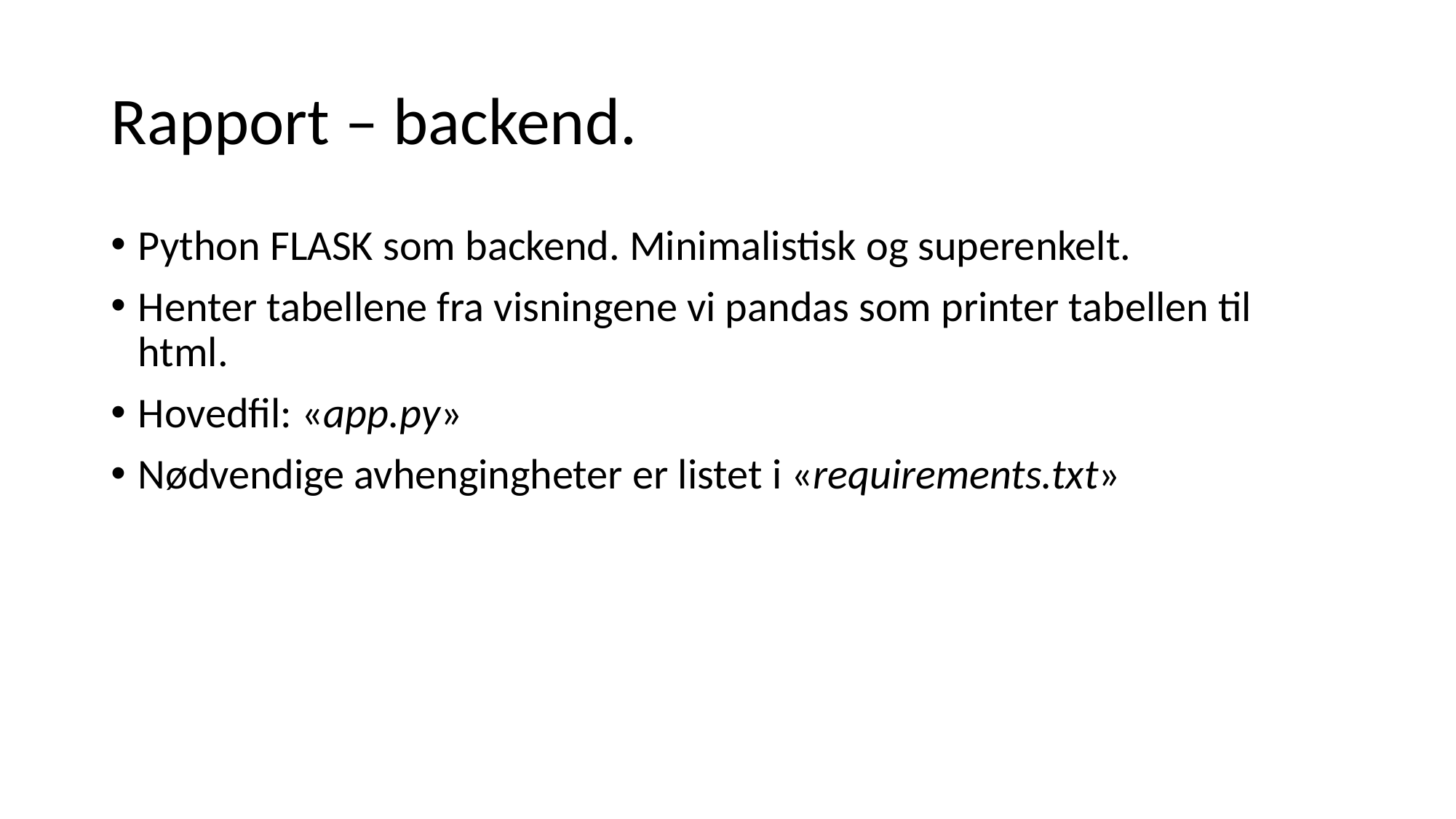

# Rapport – backend.
Python FLASK som backend. Minimalistisk og superenkelt.
Henter tabellene fra visningene vi pandas som printer tabellen til html.
Hovedfil: «app.py»
Nødvendige avhengingheter er listet i «requirements.txt»